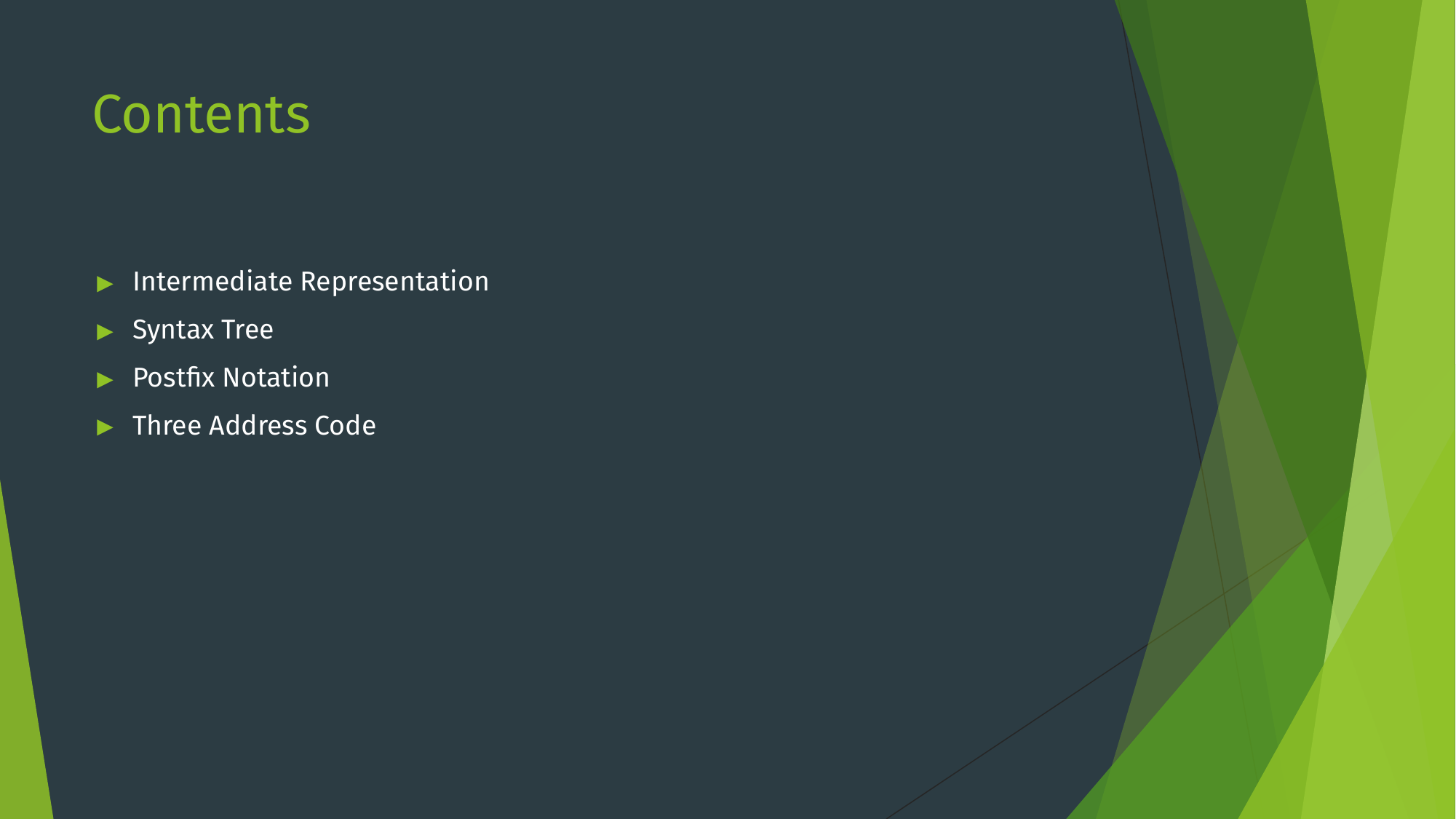

# Contents
Intermediate Representation
Syntax Tree
Postfix Notation
Three Address Code